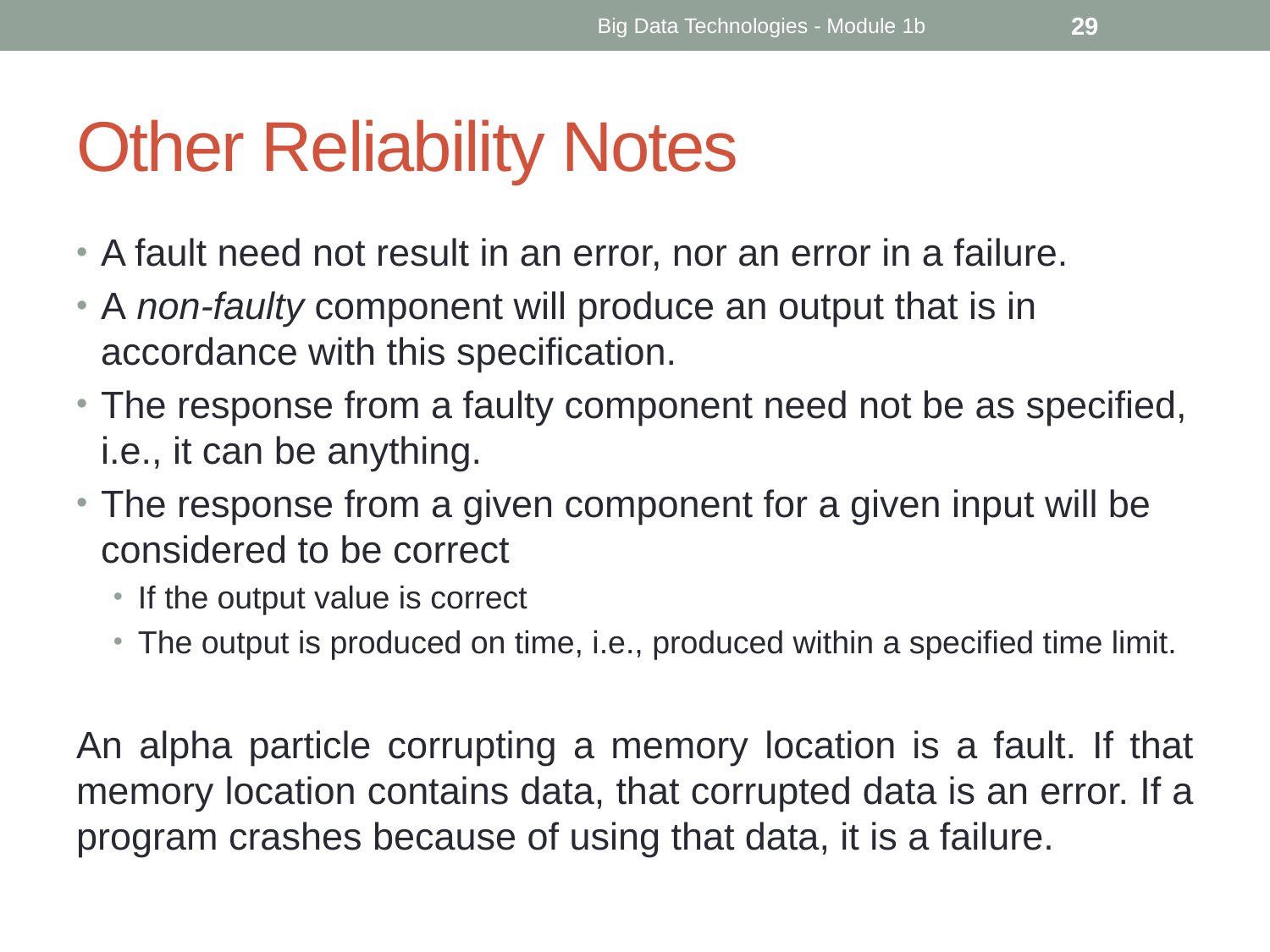

Big Data Technologies - Module 1b
29
# Other Reliability Notes
A fault need not result in an error, nor an error in a failure.
A non-faulty component will produce an output that is in accordance with this specification.
The response from a faulty component need not be as specified, i.e., it can be anything.
The response from a given component for a given input will be considered to be correct
If the output value is correct
The output is produced on time, i.e., produced within a specified time limit.

An alpha particle corrupting a memory location is a fault. If that memory location contains data, that corrupted data is an error. If a program crashes because of using that data, it is a failure.